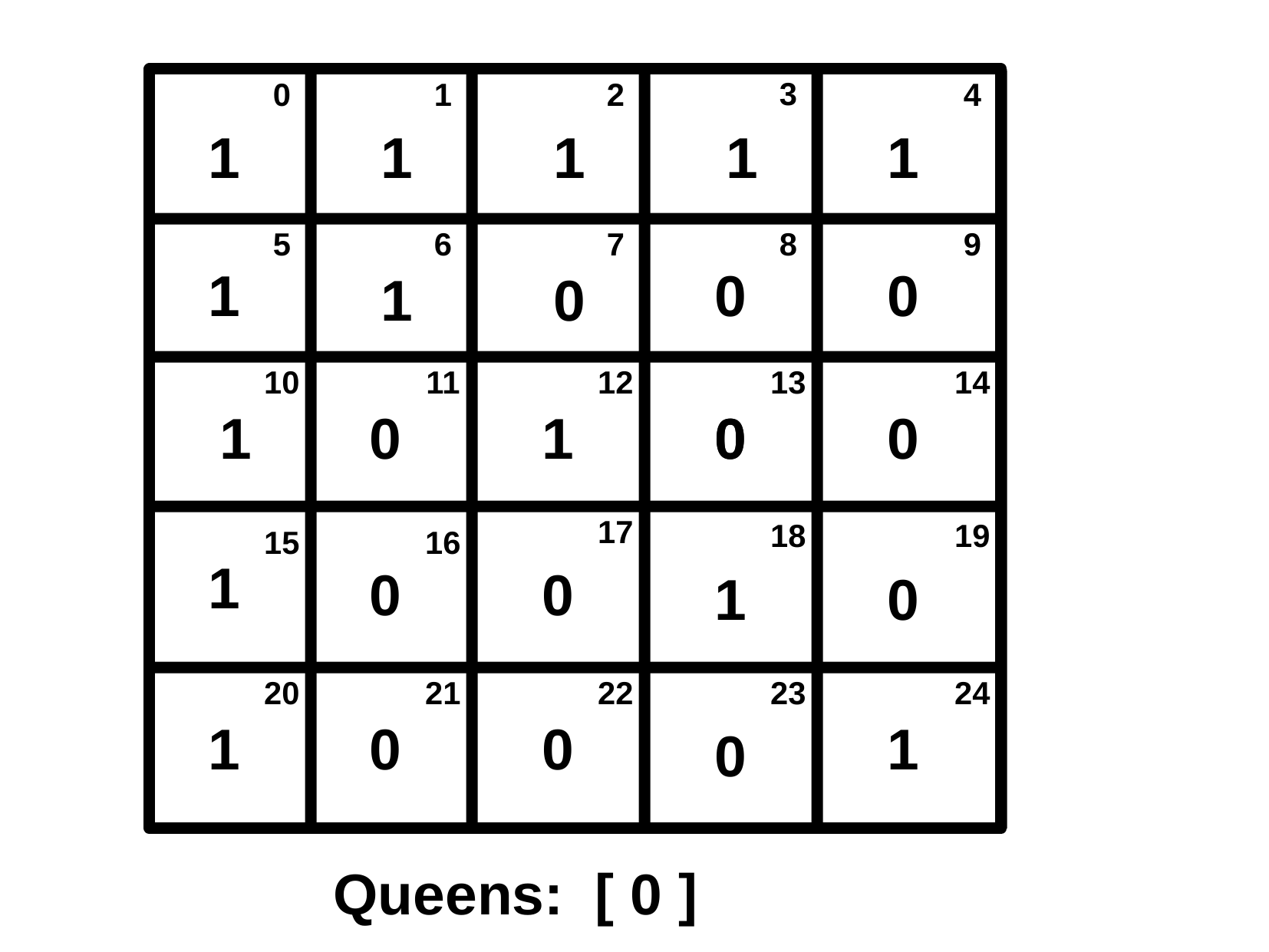

3

0

1

2

4

1
1
1
1
1

5
6
7
8
9
1
0
0
1
0

10
11
12
13
14
1
0
1
0
0
0

17
18
19
15
16
1
0
0
1
0

20
21
22
23
24
1
0
0
1
0
Queens:  [ 0 ]